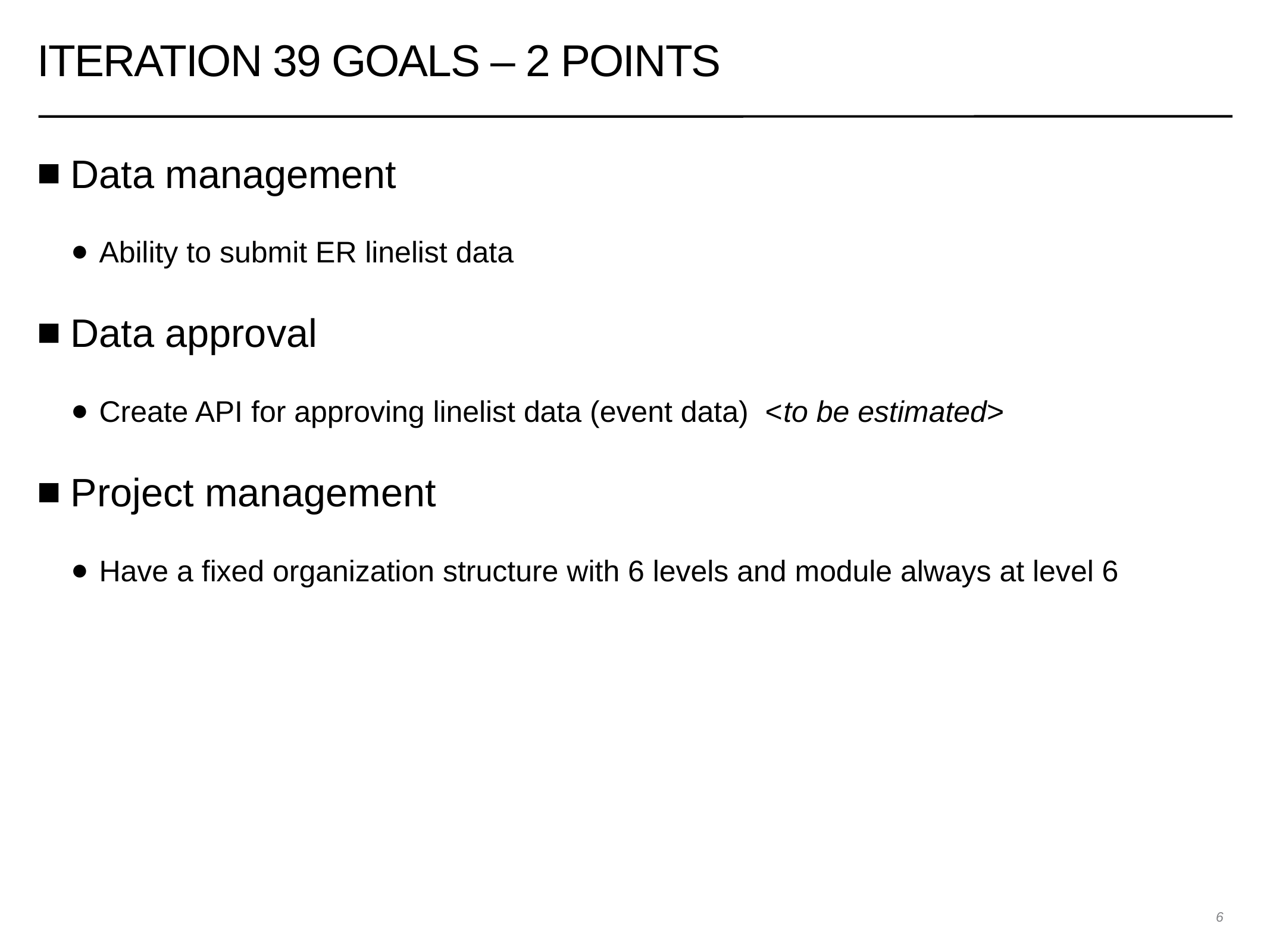

# Iteration 39 goals – 2 points
Data management
Ability to submit ER linelist data
Data approval
Create API for approving linelist data (event data)  <to be estimated>
Project management
Have a fixed organization structure with 6 levels and module always at level 6

6